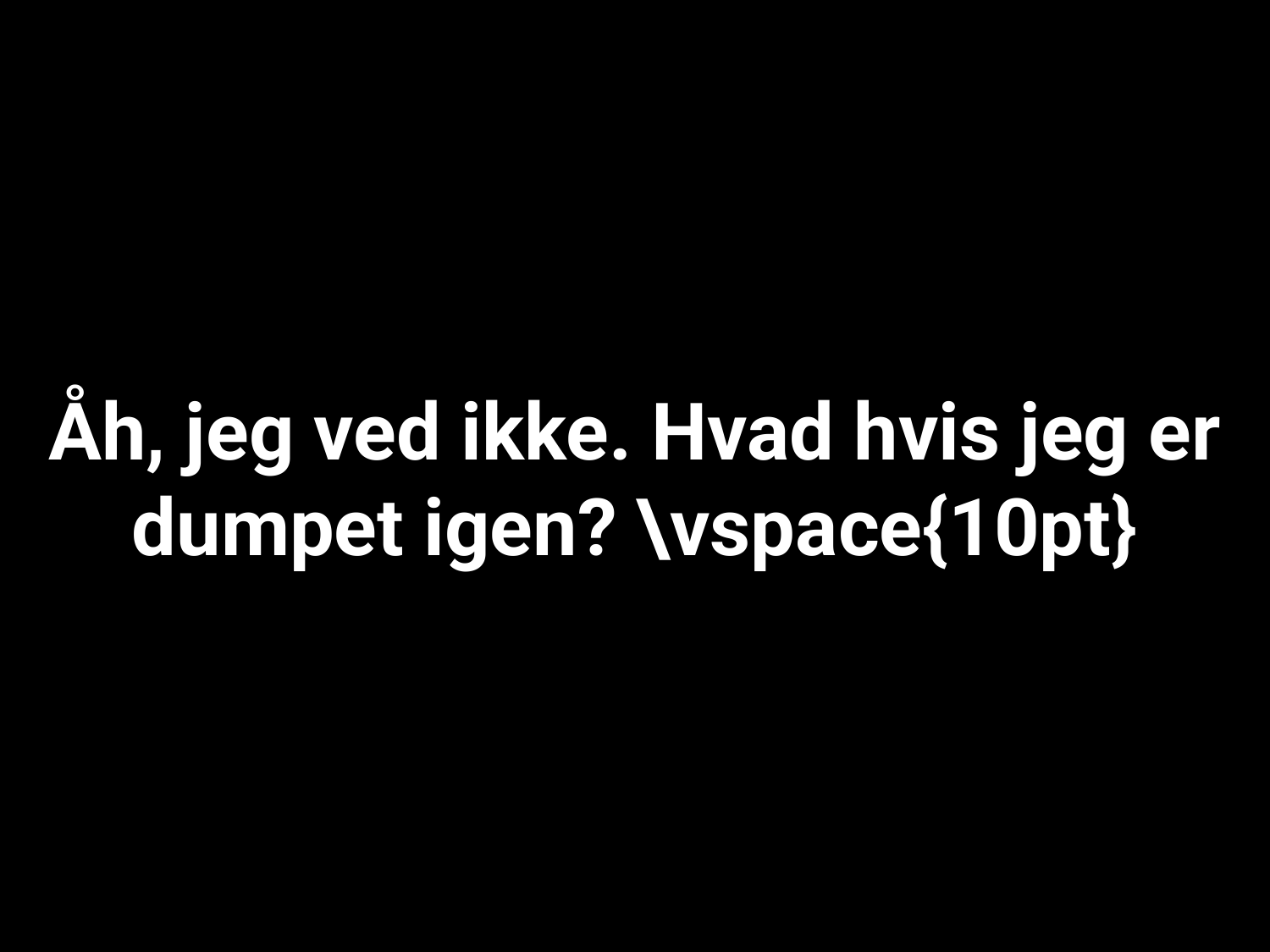

# Åh, jeg ved ikke. Hvad hvis jeg er dumpet igen? \vspace{10pt}